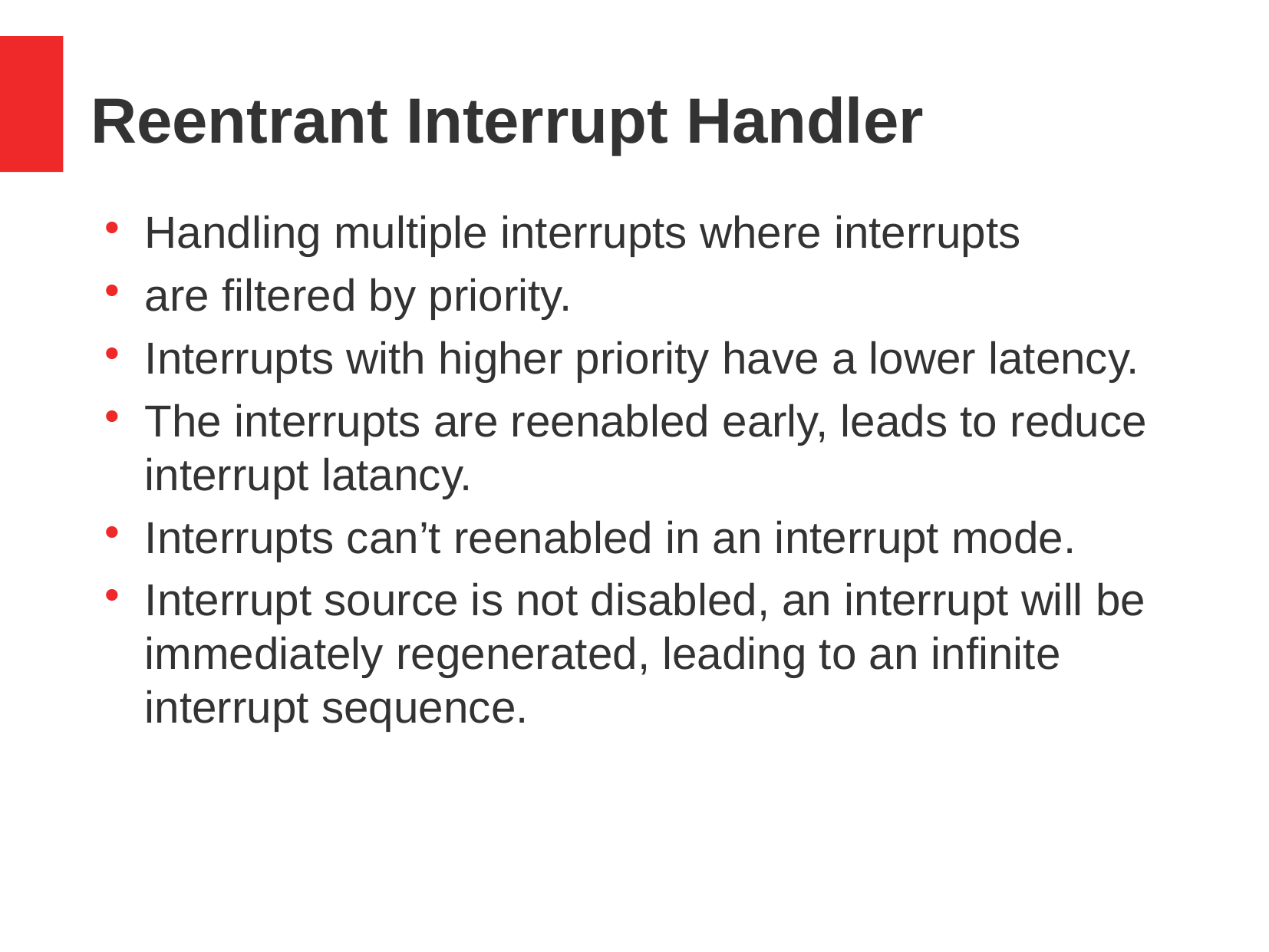

Reentrant Interrupt Handler
Handling multiple interrupts where interrupts
are filtered by priority.
Interrupts with higher priority have a lower latency.
The interrupts are reenabled early, leads to reduce interrupt latancy.
Interrupts can’t reenabled in an interrupt mode.
Interrupt source is not disabled, an interrupt will be immediately regenerated, leading to an infinite interrupt sequence.